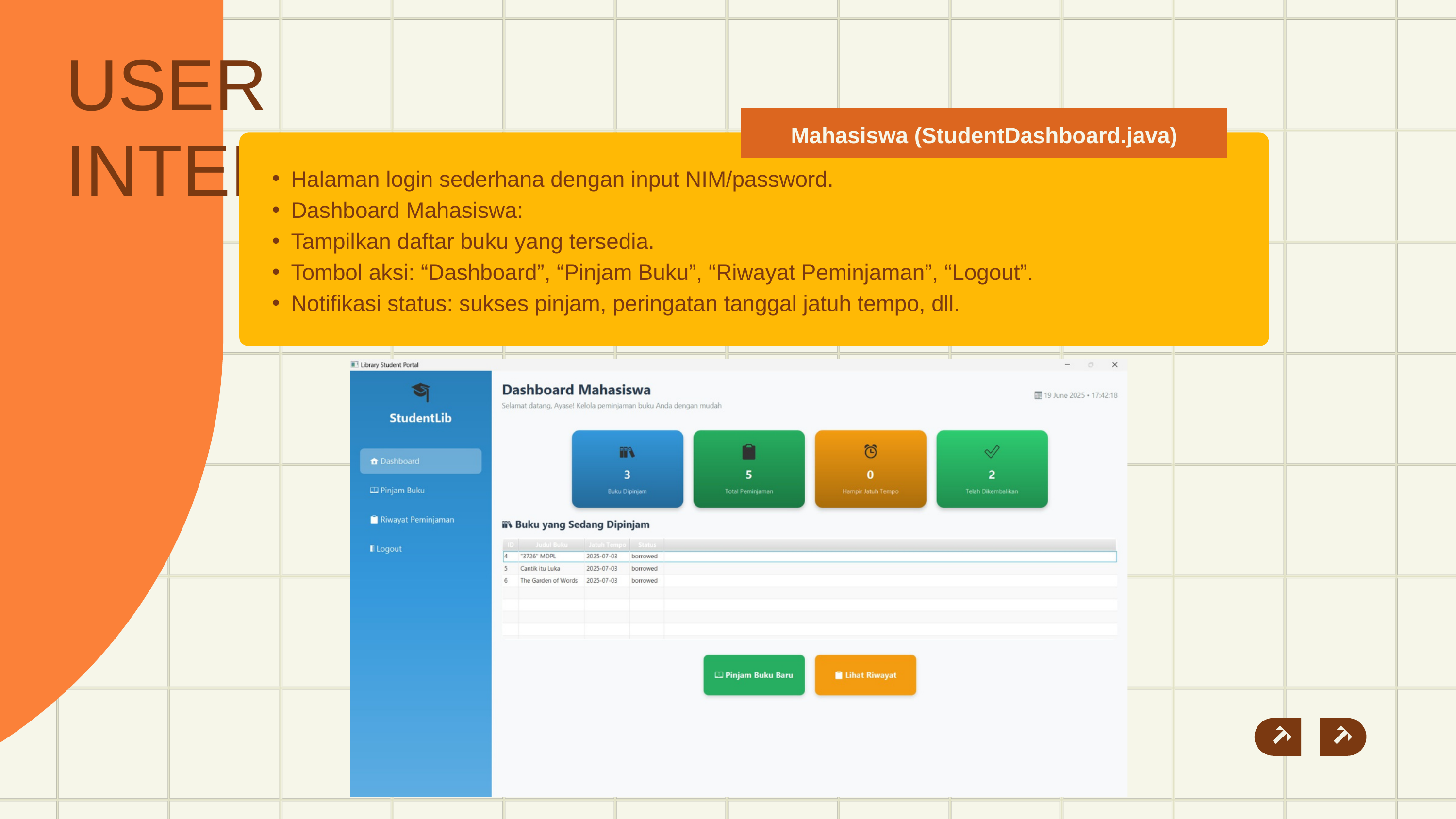

USER INTERFACE

Mahasiswa (StudentDashboard.java)

Halaman login sederhana dengan input NIM/password.
Dashboard Mahasiswa:
Tampilkan daftar buku yang tersedia.
Tombol aksi: “Dashboard”, “Pinjam Buku”, “Riwayat Peminjaman”, “Logout”.
Notifikasi status: sukses pinjam, peringatan tanggal jatuh tempo, dll.